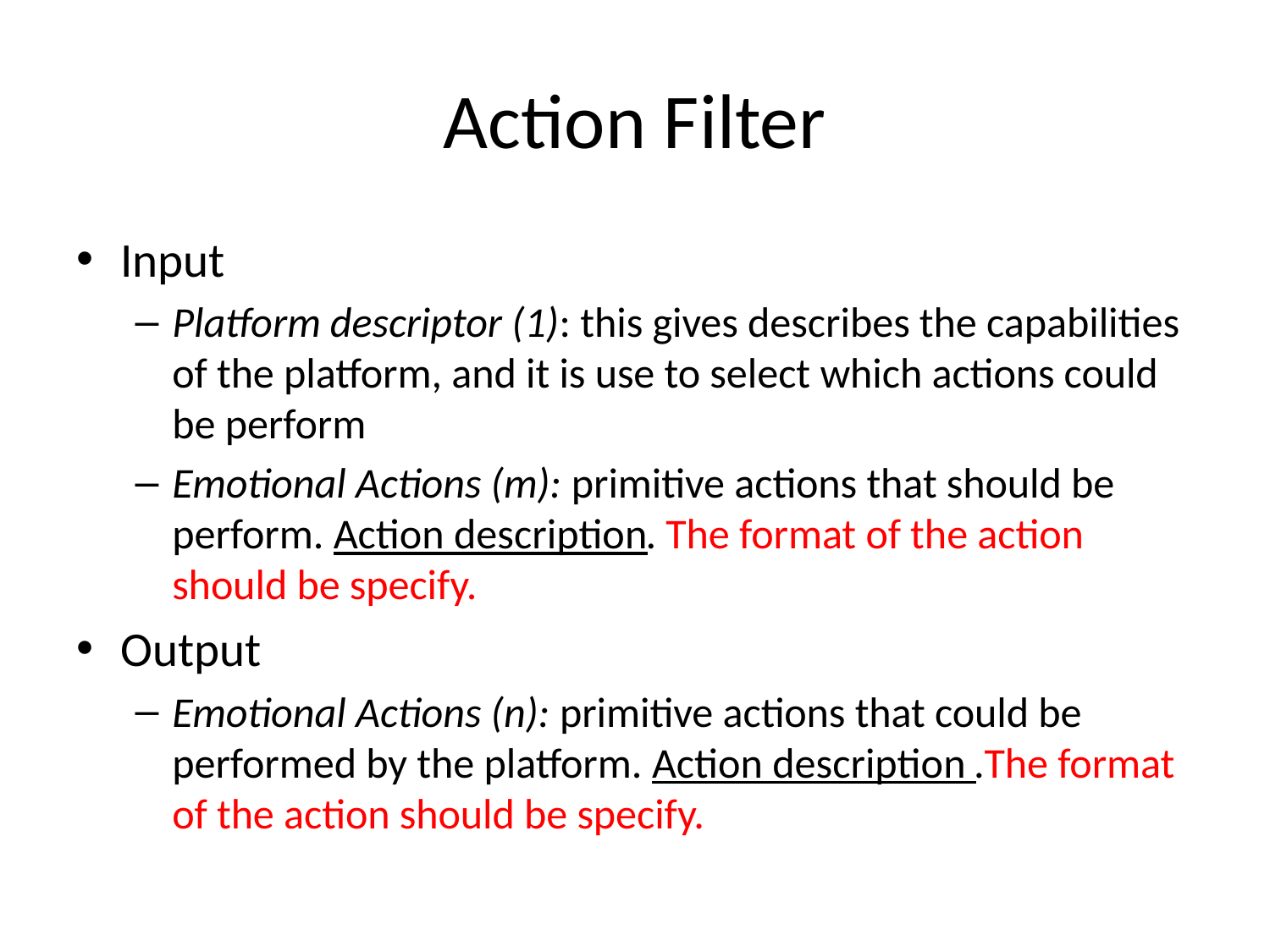

# Action Filter
Input
Platform descriptor (1): this gives describes the capabilities of the platform, and it is use to select which actions could be perform
Emotional Actions (m): primitive actions that should be perform. Action description. The format of the action should be specify.
Output
Emotional Actions (n): primitive actions that could be performed by the platform. Action description .The format of the action should be specify.